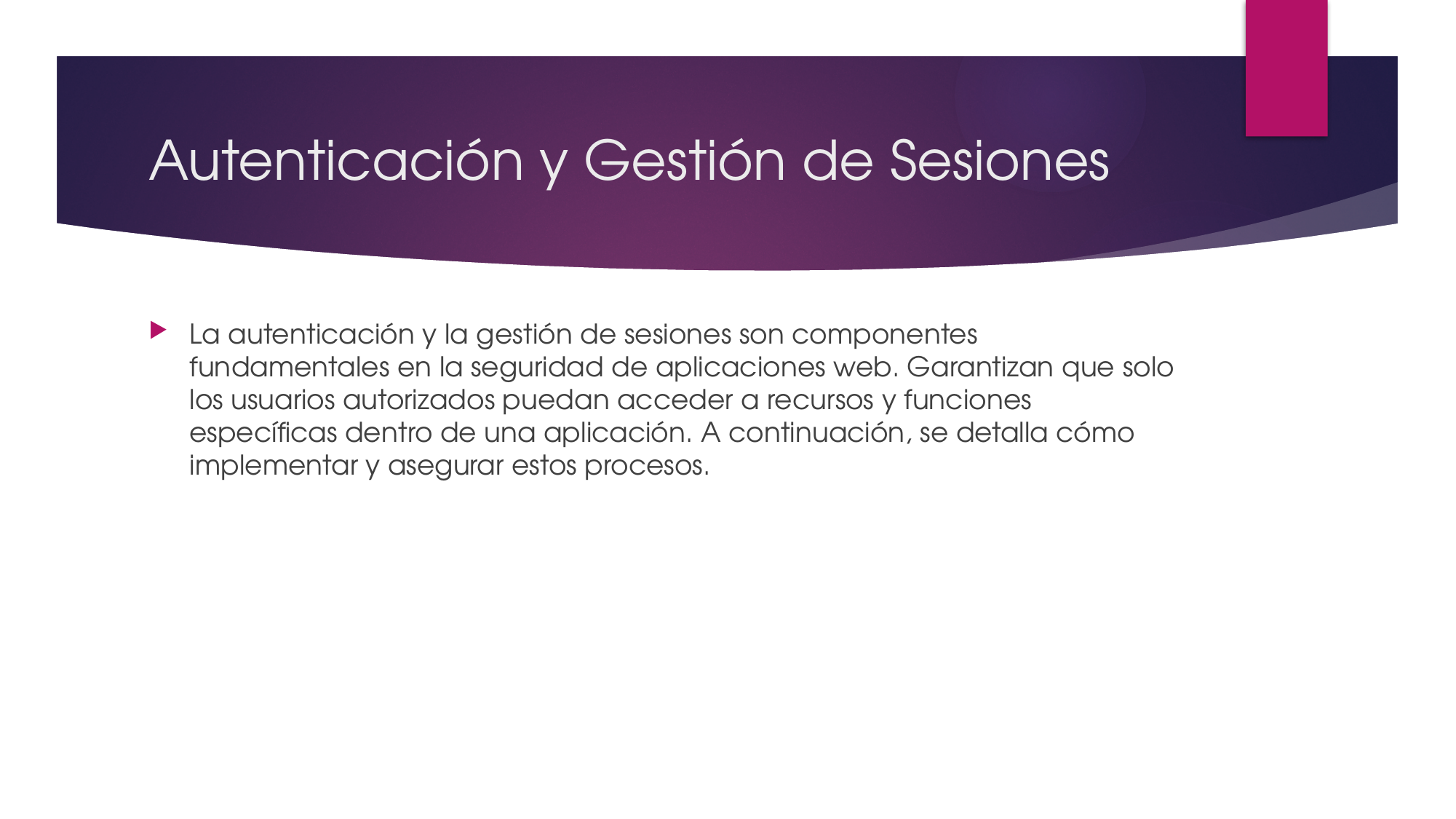

# Autenticación y Gestión de Sesiones
La autenticación y la gestión de sesiones son componentes fundamentales en la seguridad de aplicaciones web. Garantizan que solo los usuarios autorizados puedan acceder a recursos y funciones específicas dentro de una aplicación. A continuación, se detalla cómo implementar y asegurar estos procesos.